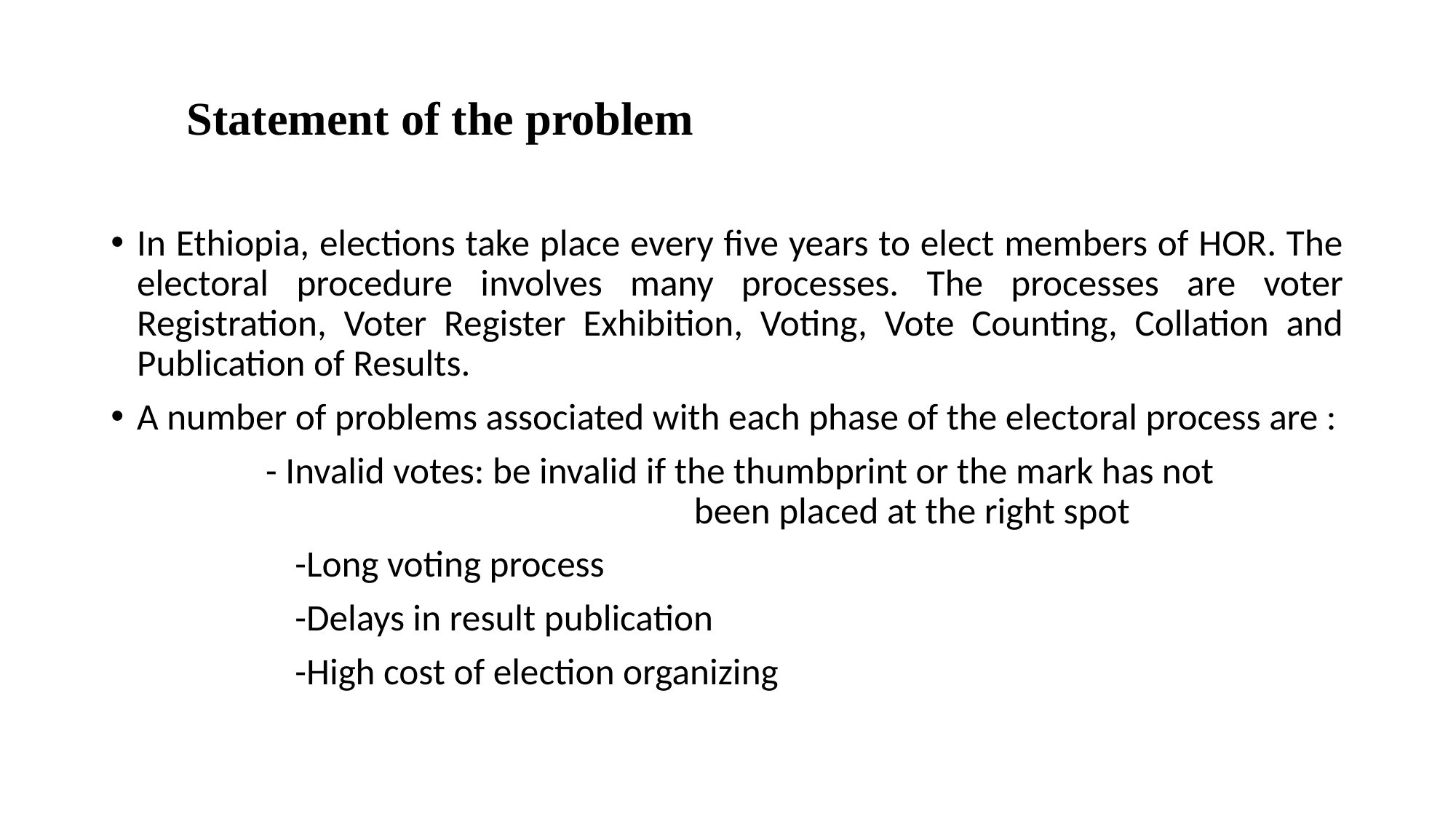

# Statement of the problem
In Ethiopia, elections take place every five years to elect members of HOR. The electoral procedure involves many processes. The processes are voter Registration, Voter Register Exhibition, Voting, Vote Counting, Collation and Publication of Results.
A number of problems associated with each phase of the electoral process are :
                  - Invalid votes: be invalid if the thumbprint or the mark has not                                                            been placed at the right spot
                      -Long voting process
                      -Delays in result publication
                      -High cost of election organizing